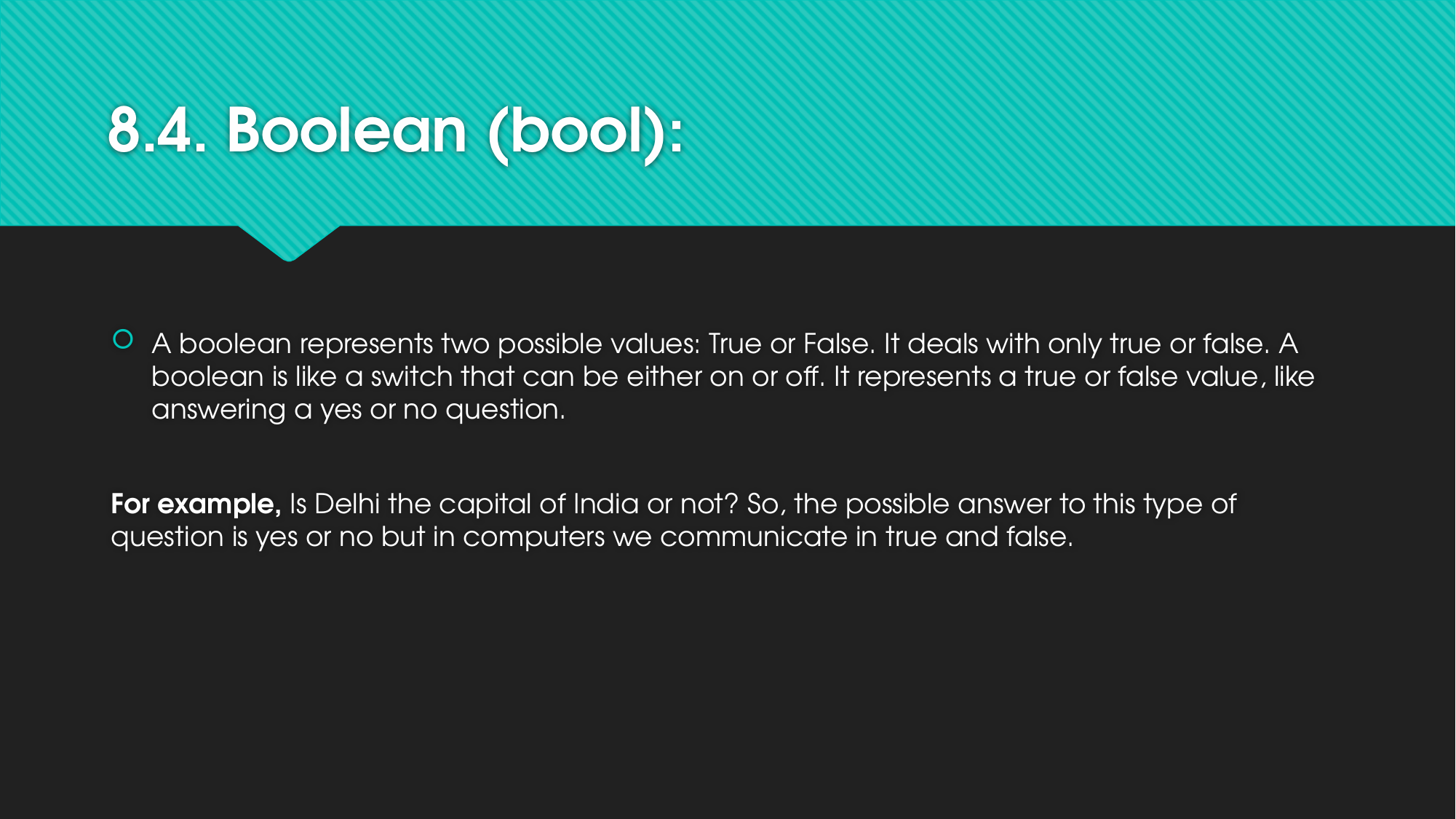

# 8.4. Boolean (bool):
A boolean represents two possible values: True or False. It deals with only true or false. A boolean is like a switch that can be either on or off. It represents a true or false value, like answering a yes or no question.

For example, Is Delhi the capital of India or not? So, the possible answer to this type of question is yes or no but in computers we communicate in true and false.